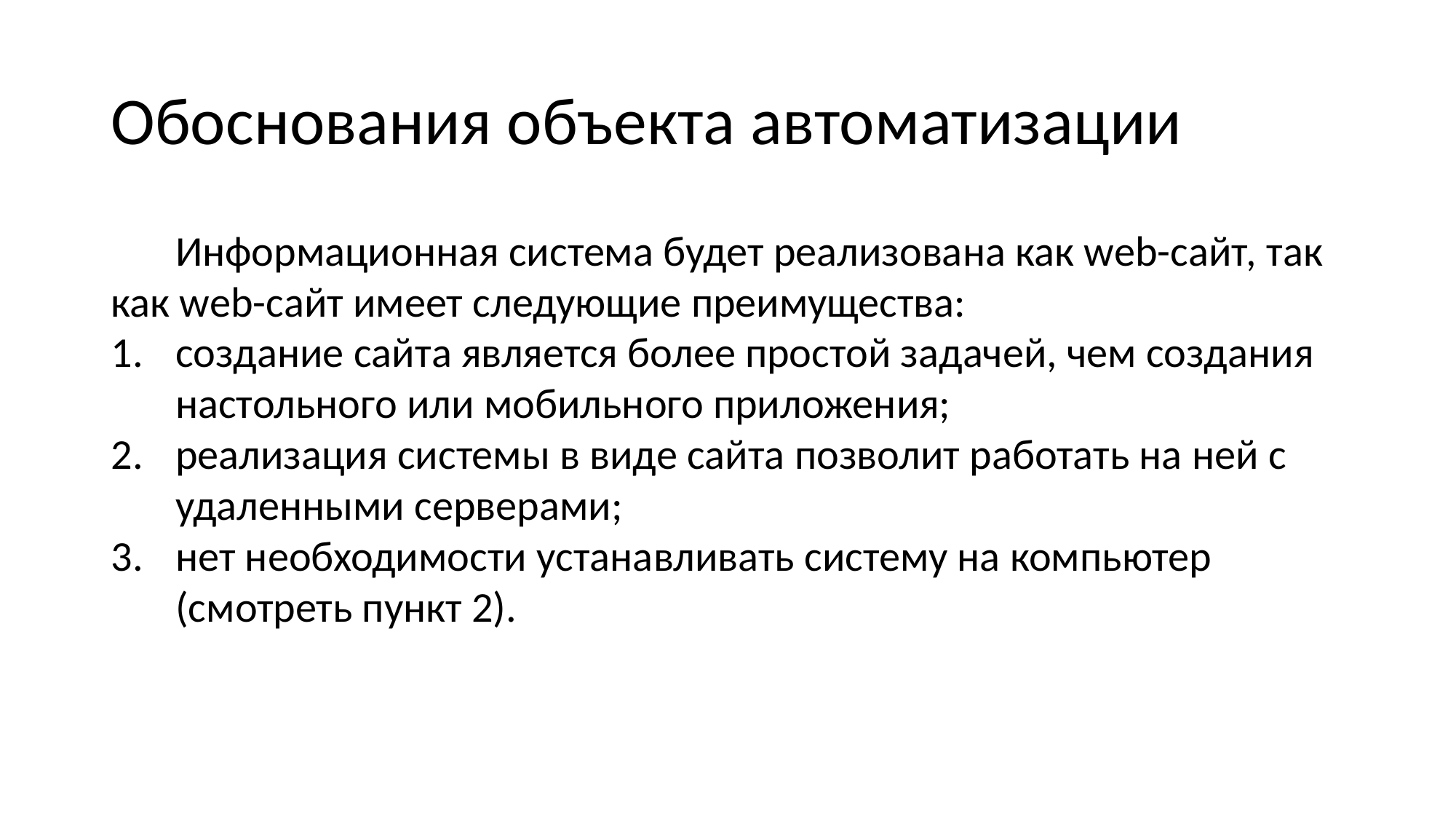

# Обоснования объекта автоматизации
Информационная система будет реализована как web-сайт, так как web-сайт имеет следующие преимущества:
создание сайта является более простой задачей, чем создания настольного или мобильного приложения;
реализация системы в виде сайта позволит работать на ней с удаленными серверами;
нет необходимости устанавливать систему на компьютер (смотреть пункт 2).